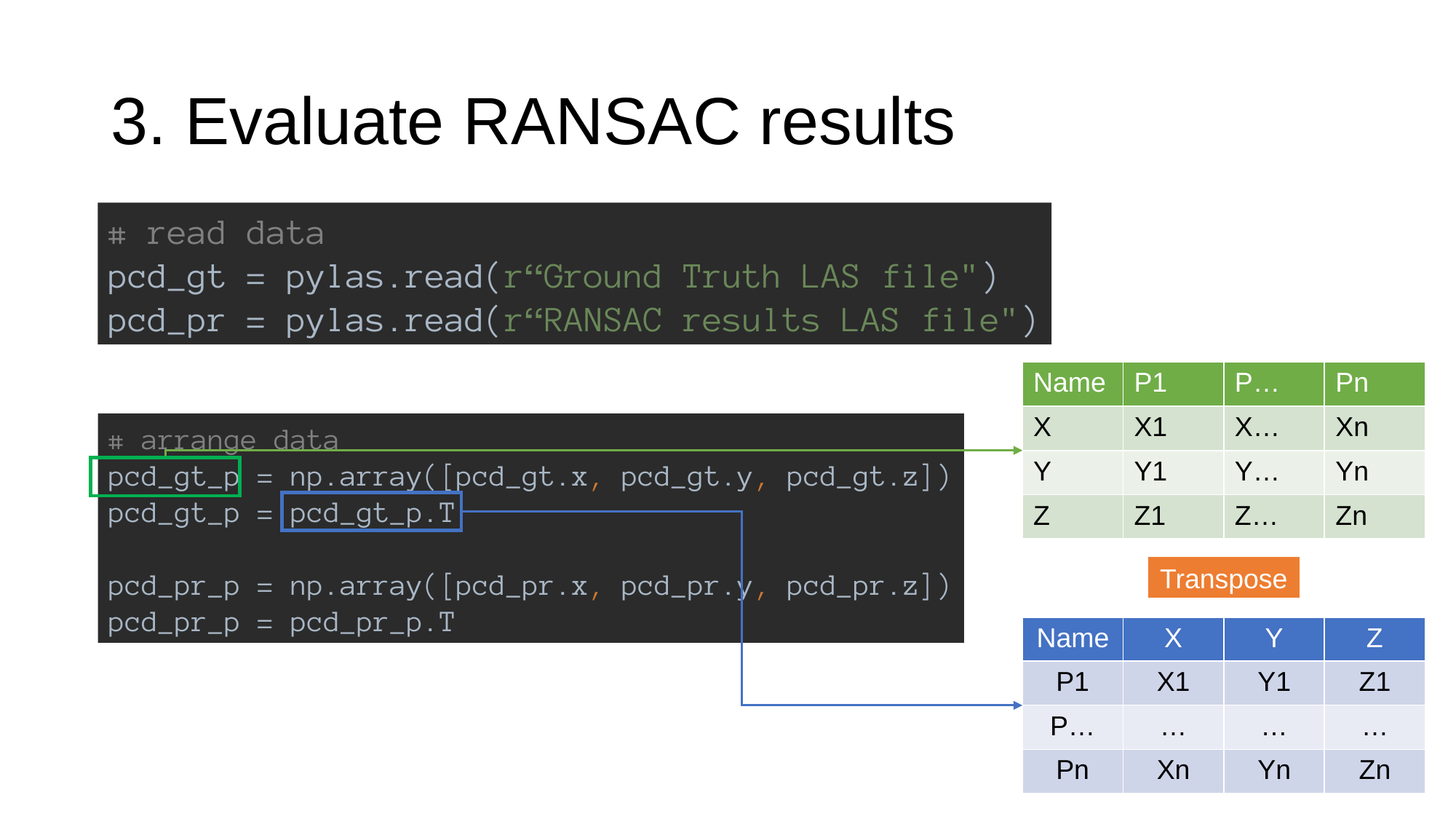

# 3. Evaluate RANSAC results
# read data pcd_gt = pylas.read(r“Ground Truth LAS file") pcd_pr = pylas.read(r“RANSAC results LAS file")
| Name | P1 | P… | Pn |
| --- | --- | --- | --- |
| X | X1 | X… | Xn |
| Y | Y1 | Y… | Yn |
| Z | Z1 | Z… | Zn |
# arrange data pcd_gt_p = np.array([pcd_gt.x, pcd_gt.y, pcd_gt.z]) pcd_gt_p = pcd_gt_p.T
pcd_pr_p = np.array([pcd_pr.x, pcd_pr.y, pcd_pr.z])
pcd_pr_p = pcd_pr_p.T

Transpose
| Name | X | Y | Z |
| --- | --- | --- | --- |
| P1 | X1 | Y1 | Z1 |
| P… | … | … | … |
| Pn | Xn | Yn | Zn |
4